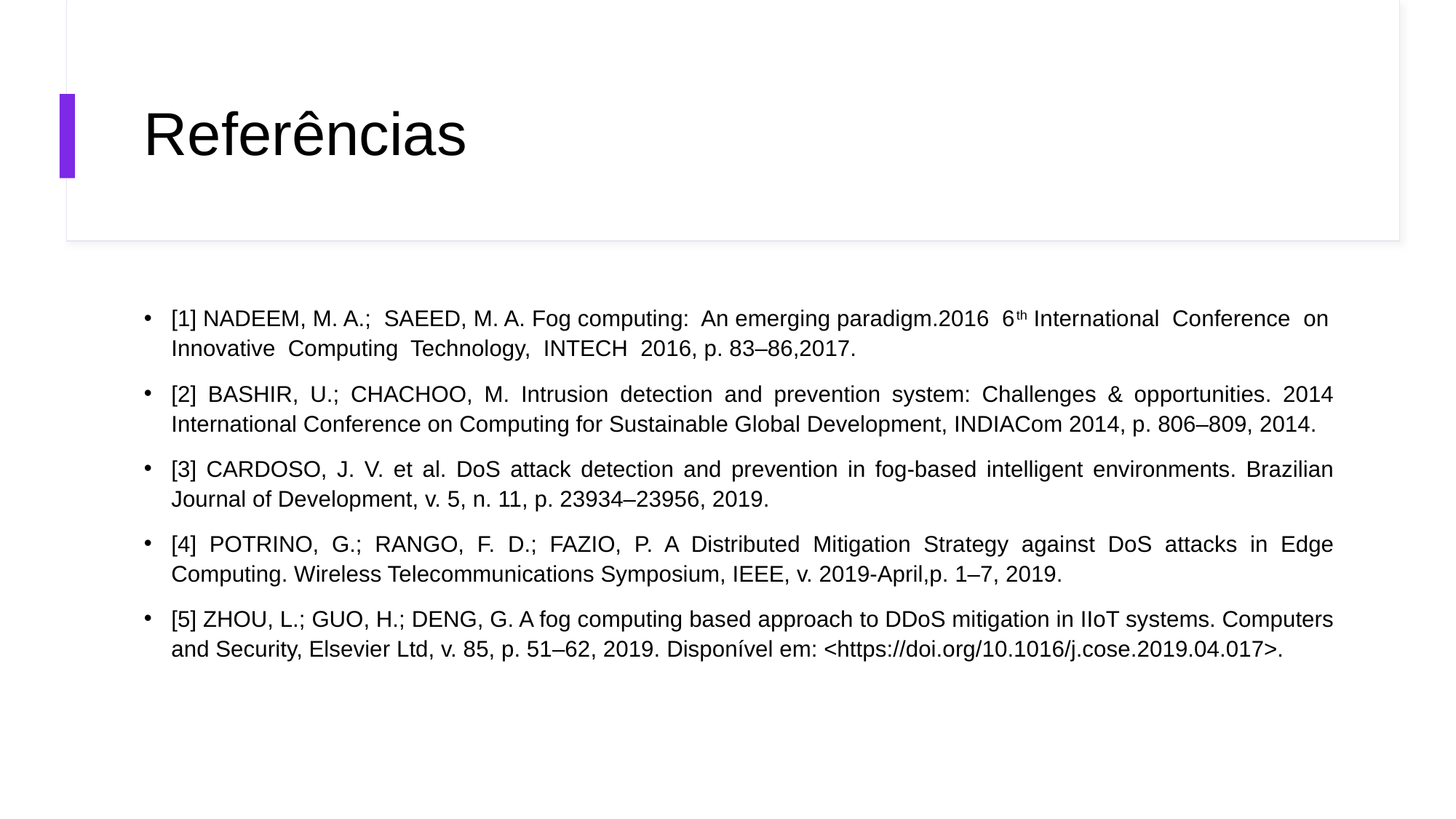

# Referências
[1] NADEEM, M. A.;  SAEED, M. A. Fog computing:  An emerging paradigm.2016  6th International  Conference  on  Innovative  Computing  Technology,  INTECH  2016, p. 83–86,2017.
[2] BASHIR, U.; CHACHOO, M. Intrusion detection and prevention system: Challenges & opportunities. 2014 International Conference on Computing for Sustainable Global Development, INDIACom 2014, p. 806–809, 2014.
[3] CARDOSO, J. V. et al. DoS attack detection and prevention in fog-based intelligent environments. Brazilian Journal of Development, v. 5, n. 11, p. 23934–23956, 2019.
[4] POTRINO, G.; RANGO, F. D.; FAZIO, P. A Distributed Mitigation Strategy against DoS attacks in Edge Computing. Wireless Telecommunications Symposium, IEEE, v. 2019-April,p. 1–7, 2019.
[5] ZHOU, L.; GUO, H.; DENG, G. A fog computing based approach to DDoS mitigation in IIoT systems. Computers and Security, Elsevier Ltd, v. 85, p. 51–62, 2019. Disponível em: <https://doi.org/10.1016/j.cose.2019.04.017>.